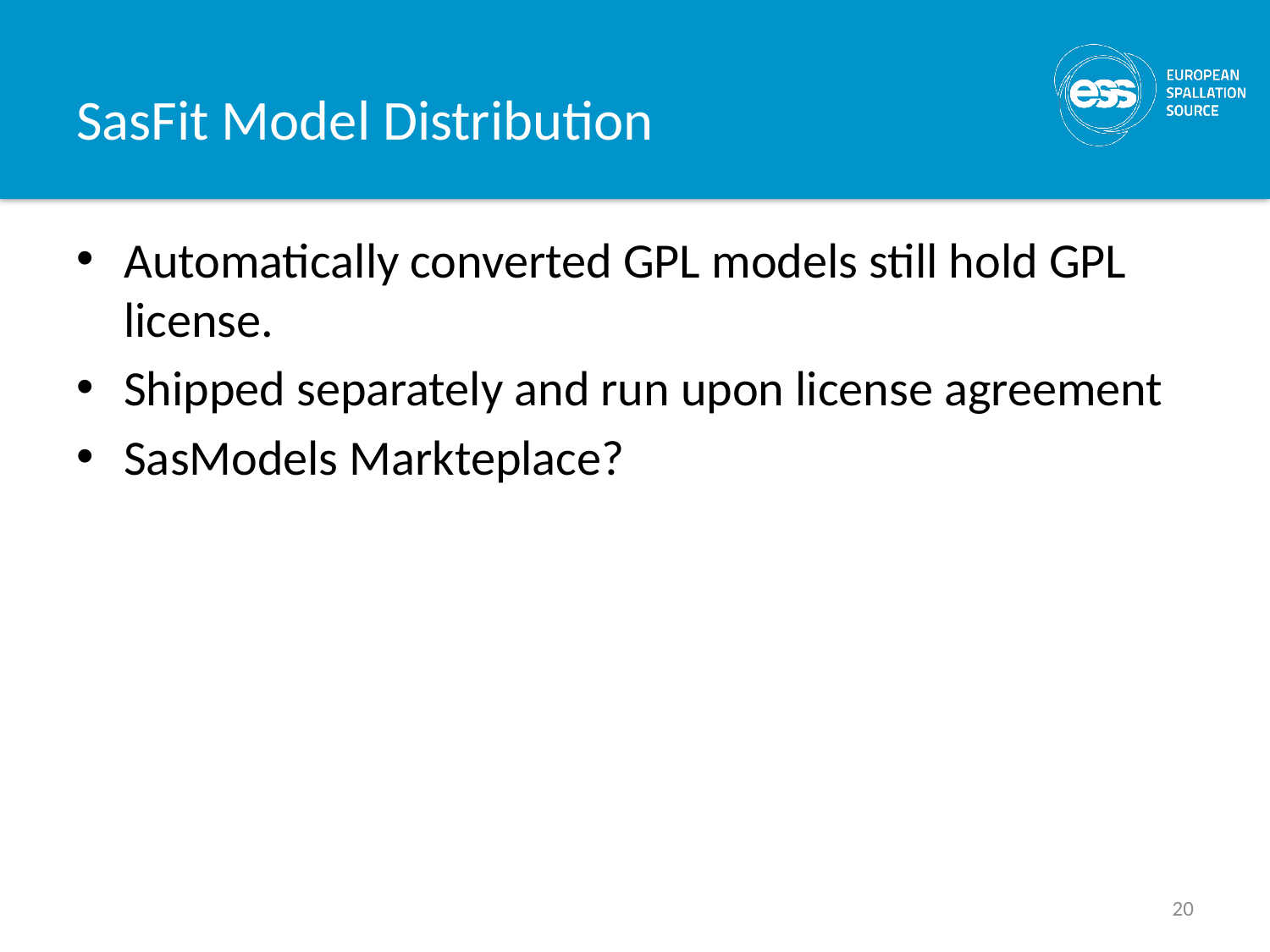

# SasFit Model Distribution
Automatically converted GPL models still hold GPL license.
Shipped separately and run upon license agreement
SasModels Markteplace?
20